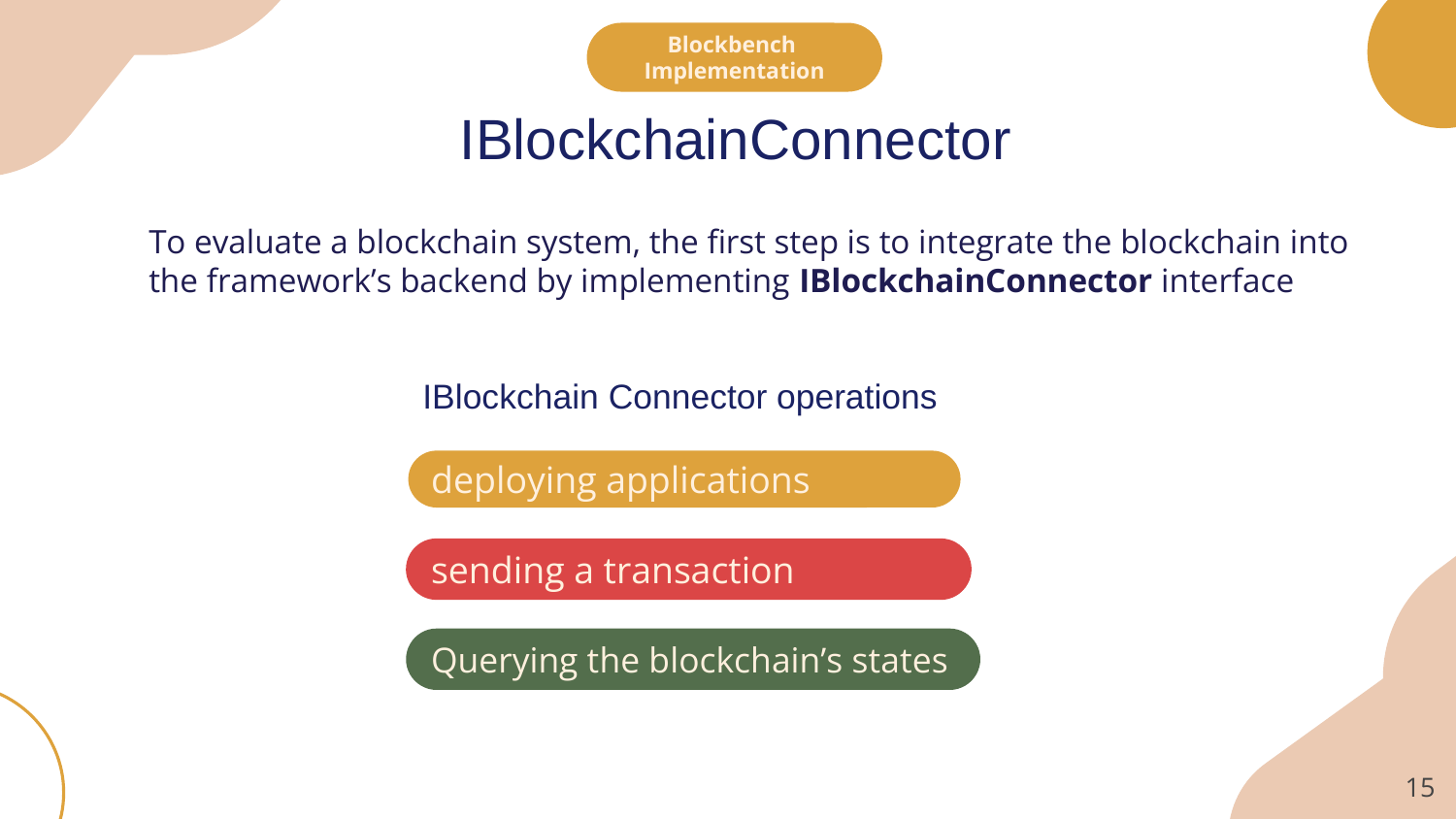

Blockbench
Implementation
# IBlockchainConnector

To evaluate a blockchain system, the first step is to integrate the blockchain into the framework’s backend by implementing IBlockchainConnector interface

IBlockchain Connector operations
deploying applications
sending a transaction
Querying the blockchain’s states
15